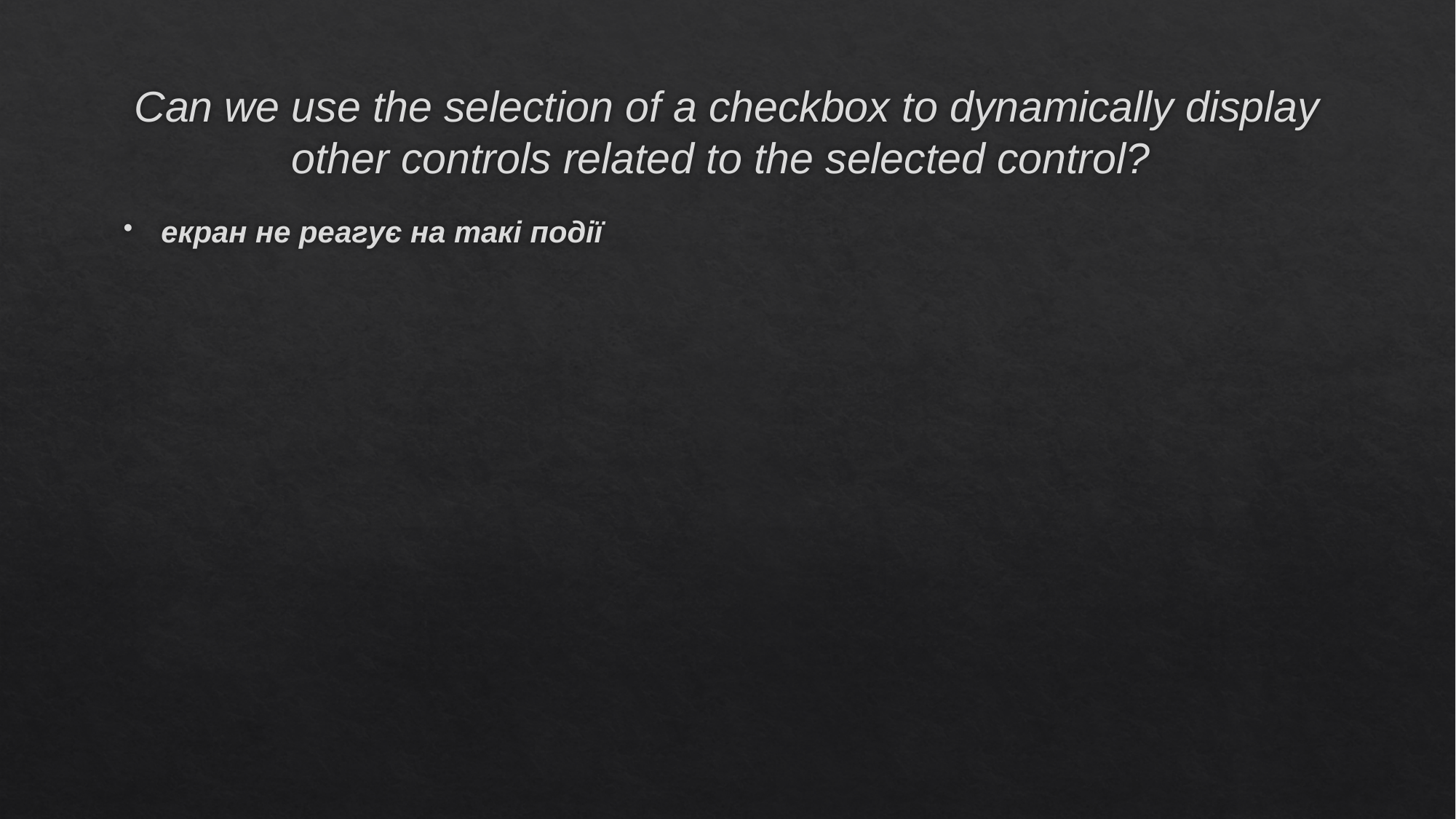

# Can we use the selection of a checkbox to dynamically display other controls related to the selected control?
екран не реагує на такі події